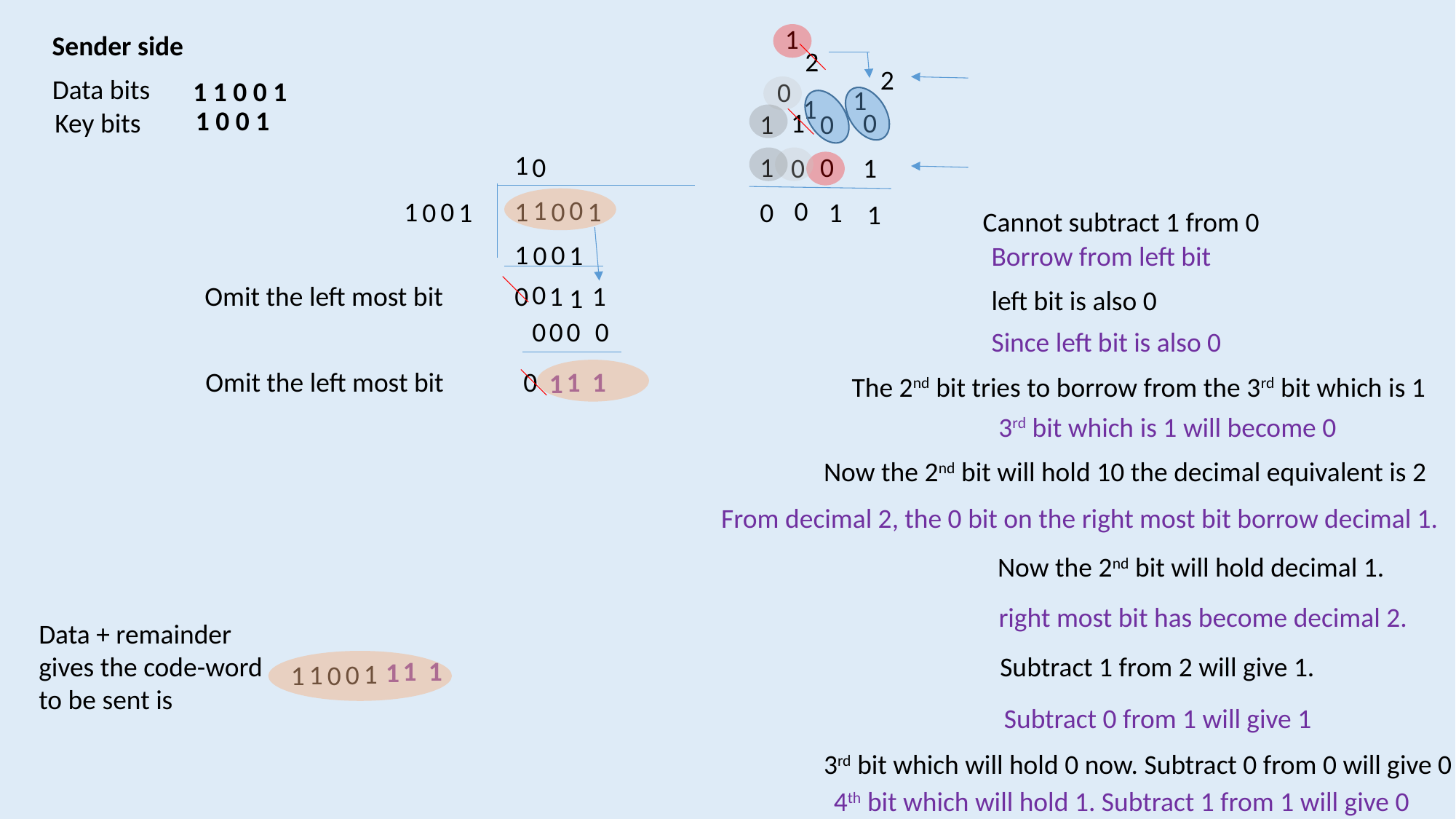

1
Sender side

2
2
Data bits
1 1 0 0 1
0

1

1

1 0 0 1
Key bits
1
0
1
0

1
1
0
0
0
1

1
0

0
1
0
1
0
1
0
1
0
1
1
Cannot subtract 1 from 0
1
0
0
1
Borrow from left bit
0
Omit the left most bit
0
1
1
1
left bit is also 0
0
0
0
0
Since left bit is also 0

Omit the left most bit
0
1
1
1
The 2nd bit tries to borrow from the 3rd bit which is 1
3rd bit which is 1 will become 0
Now the 2nd bit will hold 10 the decimal equivalent is 2
From decimal 2, the 0 bit on the right most bit borrow decimal 1.
Now the 2nd bit will hold decimal 1.
right most bit has become decimal 2.
Data + remainder gives the code-word to be sent is
Subtract 1 from 2 will give 1.
1
1
1

1
1
0
1
0
Subtract 0 from 1 will give 1
3rd bit which will hold 0 now. Subtract 0 from 0 will give 0
4th bit which will hold 1. Subtract 1 from 1 will give 0